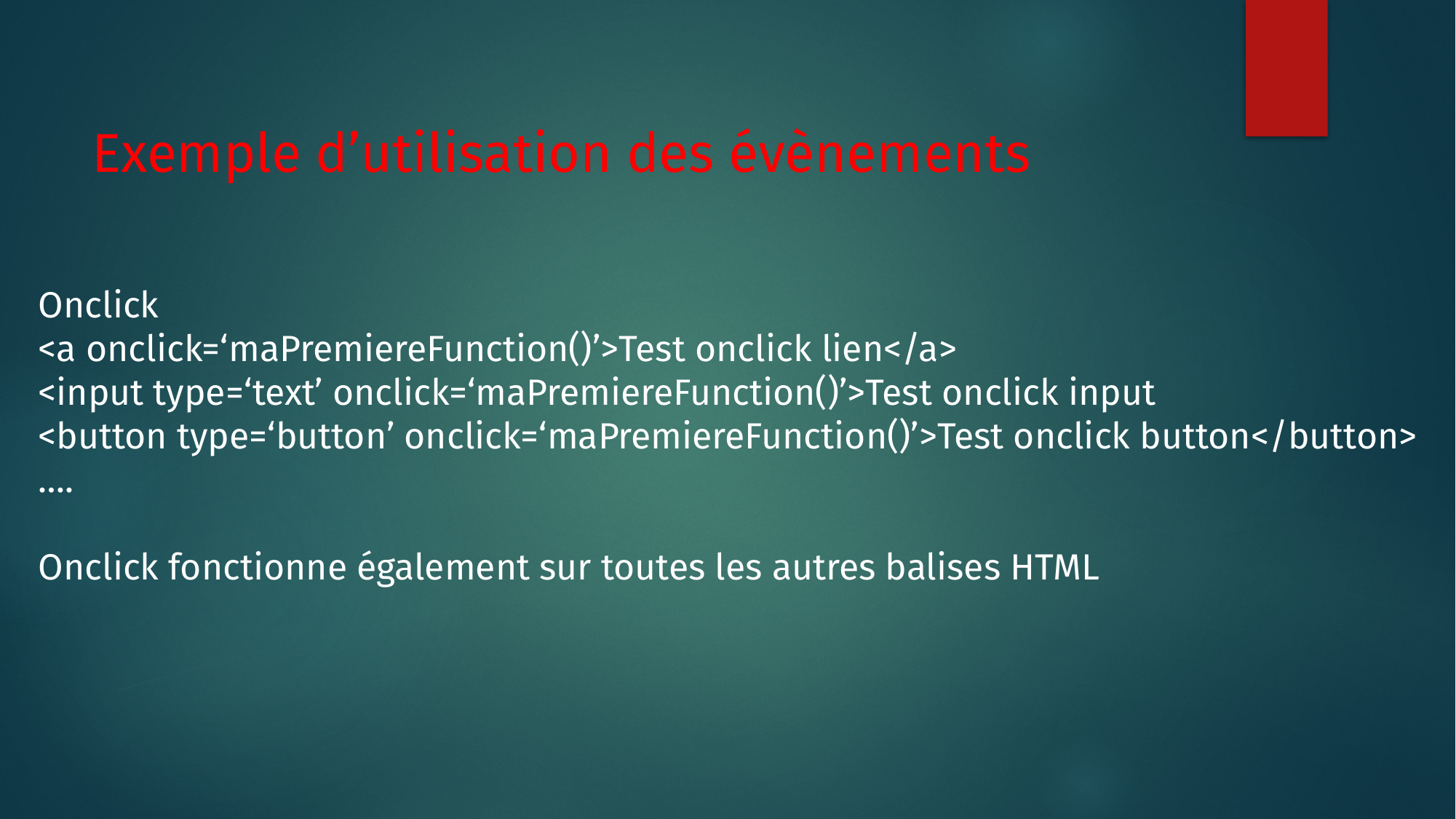

Exemple d’utilisation des évènements
Onclick
<a onclick=‘maPremiereFunction()’>Test onclick lien</a>
<input type=‘text’ onclick=‘maPremiereFunction()’>Test onclick input
<button type=‘button’ onclick=‘maPremiereFunction()’>Test onclick button</button>
….

Onclick fonctionne également sur toutes les autres balises HTML